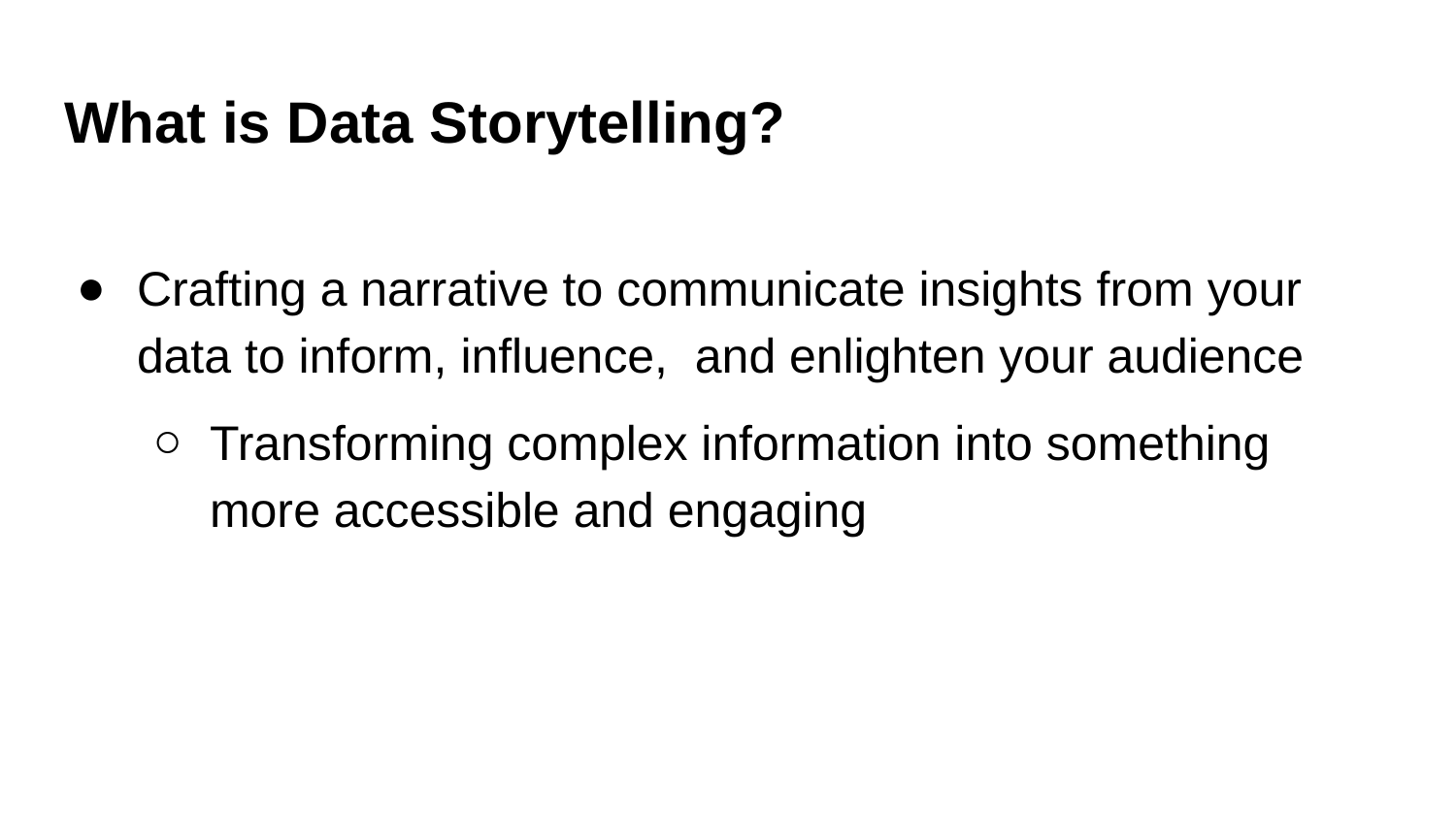

# What is Data Storytelling?
Crafting a narrative to communicate insights from your data to inform, influence,  and enlighten your audience
Transforming complex information into something more accessible and engaging